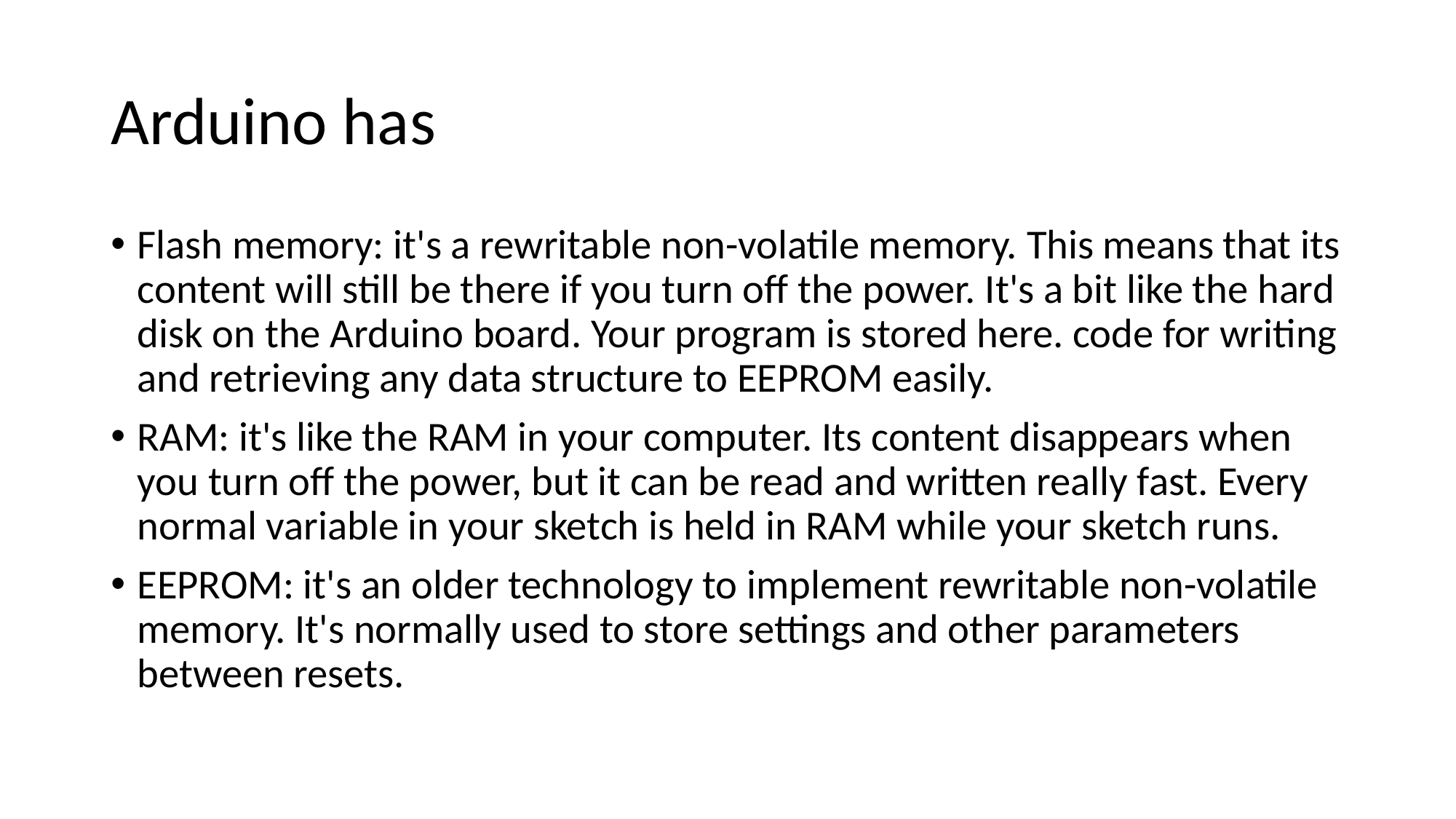

# Arduino has
Flash memory: it's a rewritable non-volatile memory. This means that its content will still be there if you turn off the power. It's a bit like the hard disk on the Arduino board. Your program is stored here. code for writing and retrieving any data structure to EEPROM easily.
RAM: it's like the RAM in your computer. Its content disappears when you turn off the power, but it can be read and written really fast. Every normal variable in your sketch is held in RAM while your sketch runs.
EEPROM: it's an older technology to implement rewritable non-volatile memory. It's normally used to store settings and other parameters between resets.